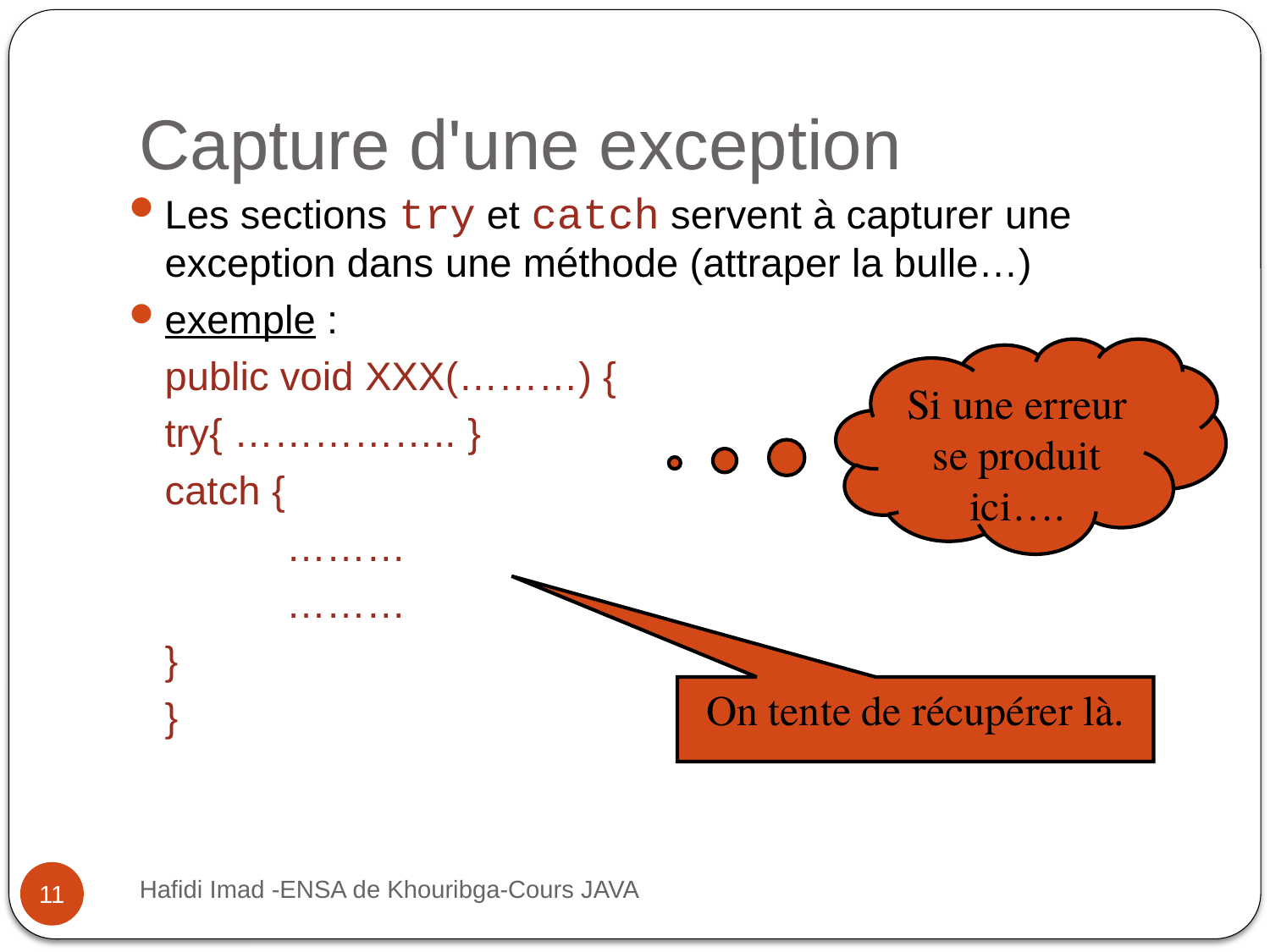

# Capture d'une exception
Les sections try et catch servent à capturer une exception dans une méthode (attraper la bulle…)
exemple :
		public void XXX(………) {
			try{ …………….. }
			catch {
		     	 ………
		     	 ………
			}
		}

Si une erreur se produit ici….
On tente de récupérer là.
11
Hafidi Imad -ENSA de Khouribga-Cours JAVA